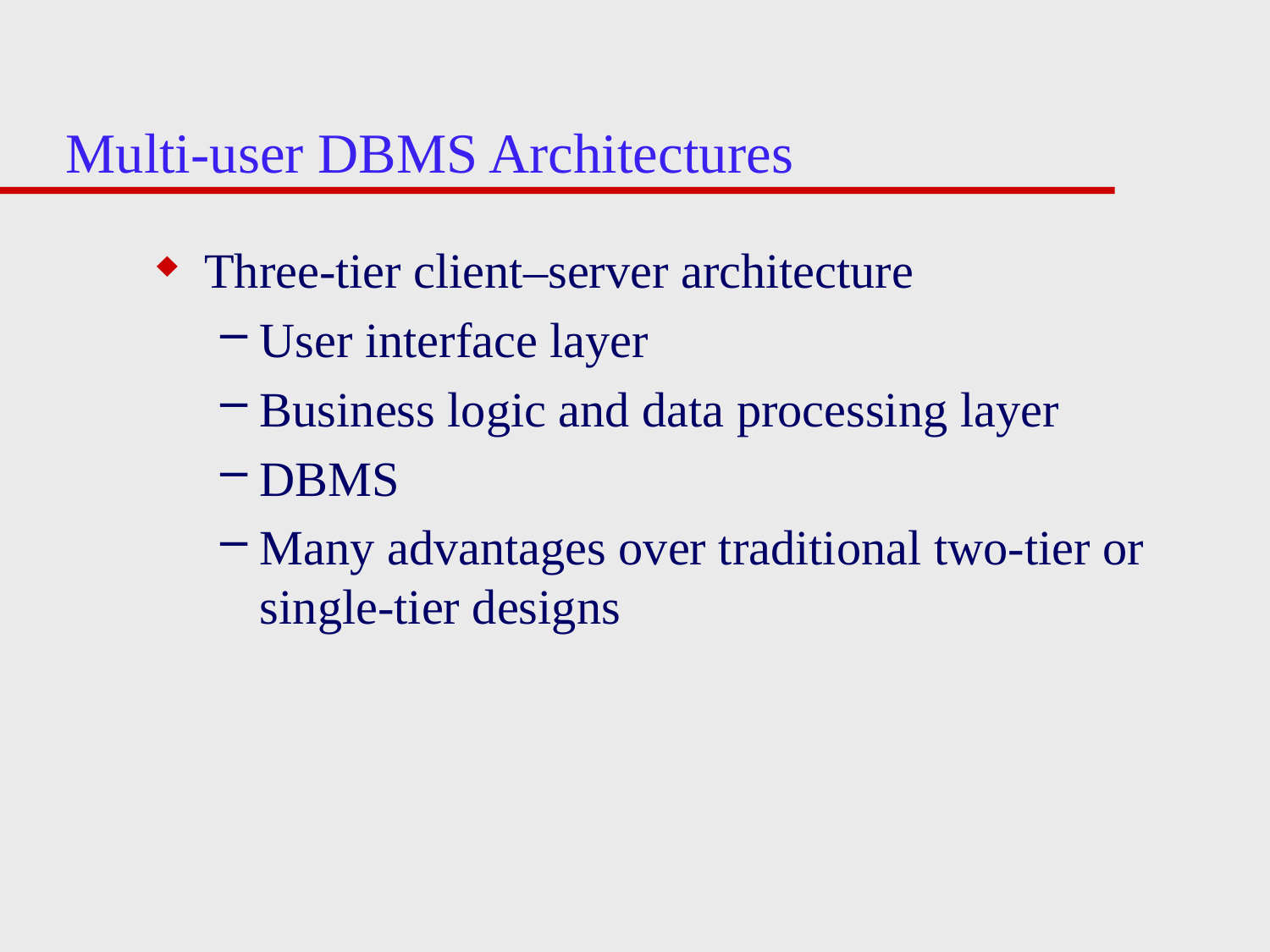

# Multi-user DBMS Architectures
Three-tier client–server architecture
User interface layer
Business logic and data processing layer
DBMS
Many advantages over traditional two-tier or single-tier designs